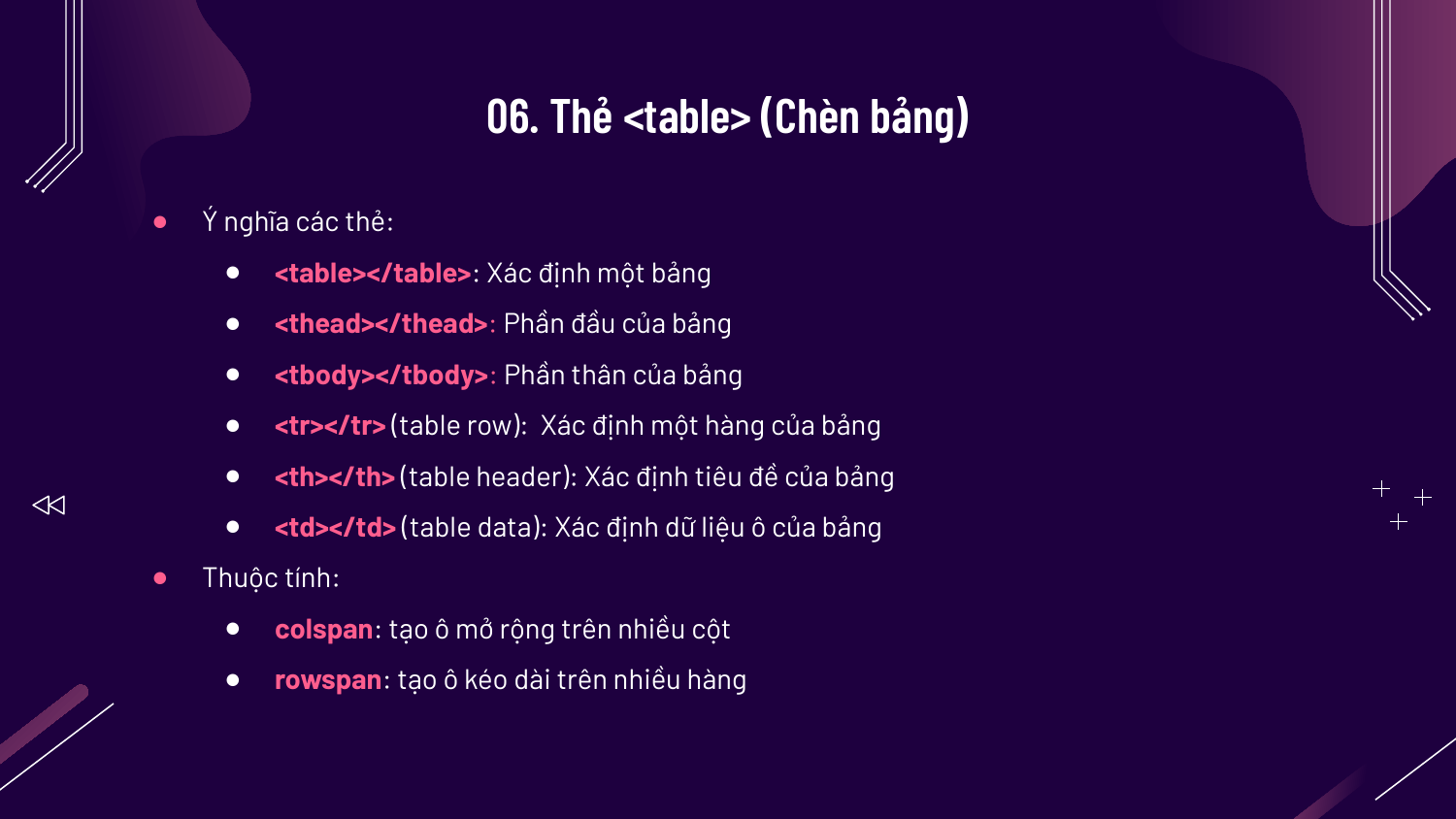

# 06. Thẻ <table> (Chèn bảng)
Ý nghĩa các thẻ:
<table></table>: Xác định một bảng
<thead></thead>: Phần đầu của bảng
<tbody></tbody>: Phần thân của bảng
<tr></tr> (table row):  Xác định một hàng của bảng
<th></th> (table header): Xác định tiêu đề của bảng
<td></td> (table data): Xác định dữ liệu ô của bảng
Thuộc tính:
colspan: tạo ô mở rộng trên nhiều cột
rowspan: tạo ô kéo dài trên nhiều hàng